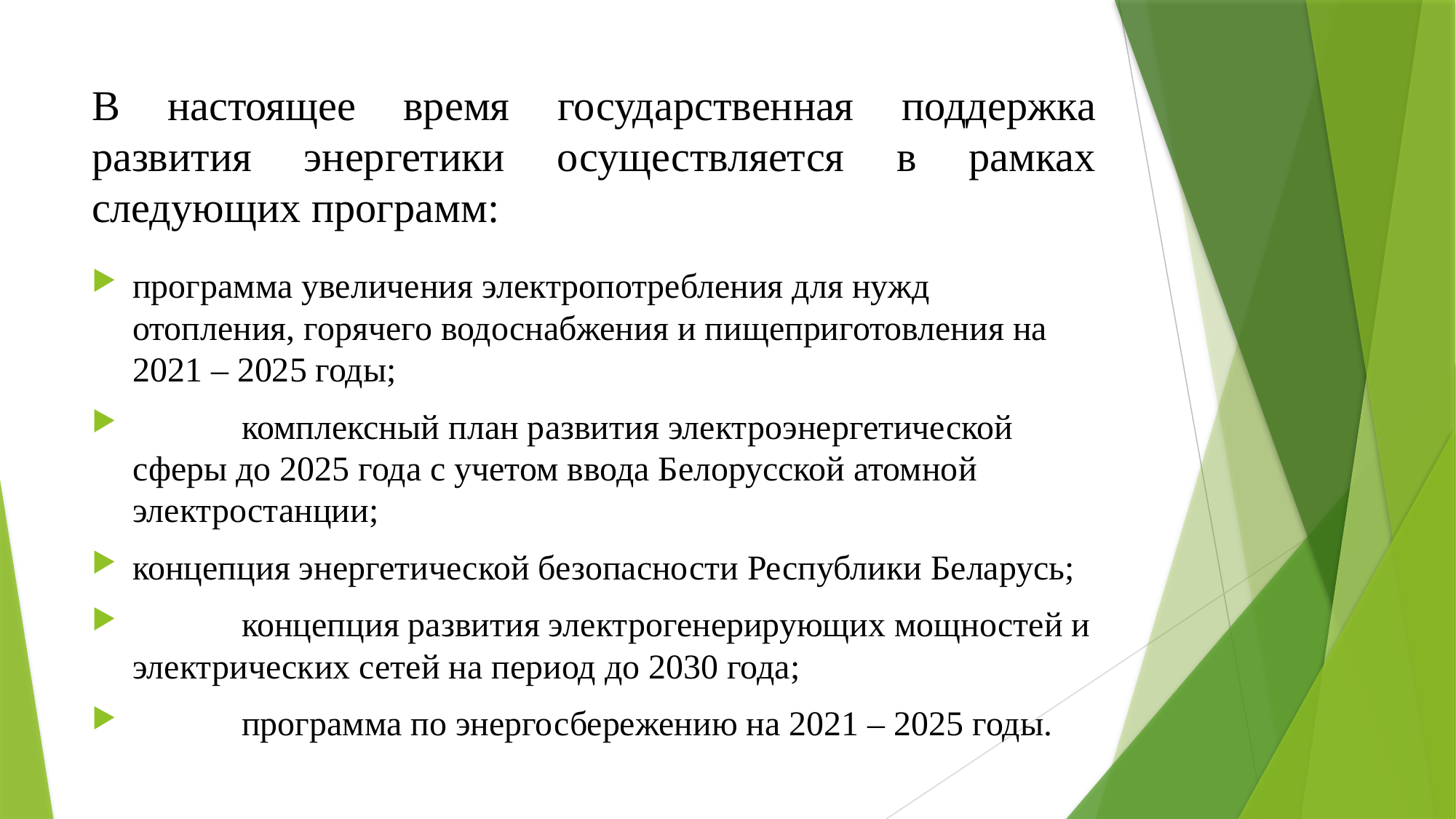

# В настоящее время государственная поддержка развития энергетики осуществляется в рамках следующих программ:
программа увеличения электропотребления для нужд отопления, горячего водоснабжения и пищеприготовления на 2021 – 2025 годы;
	комплексный план развития электроэнергетической сферы до 2025 года с учетом ввода Белорусской атомной электростанции;
концепция энергетической безопасности Республики Беларусь;
	концепция развития электрогенерирующих мощностей и электрических сетей на период до 2030 года;
	программа по энергосбережению на 2021 – 2025 годы.